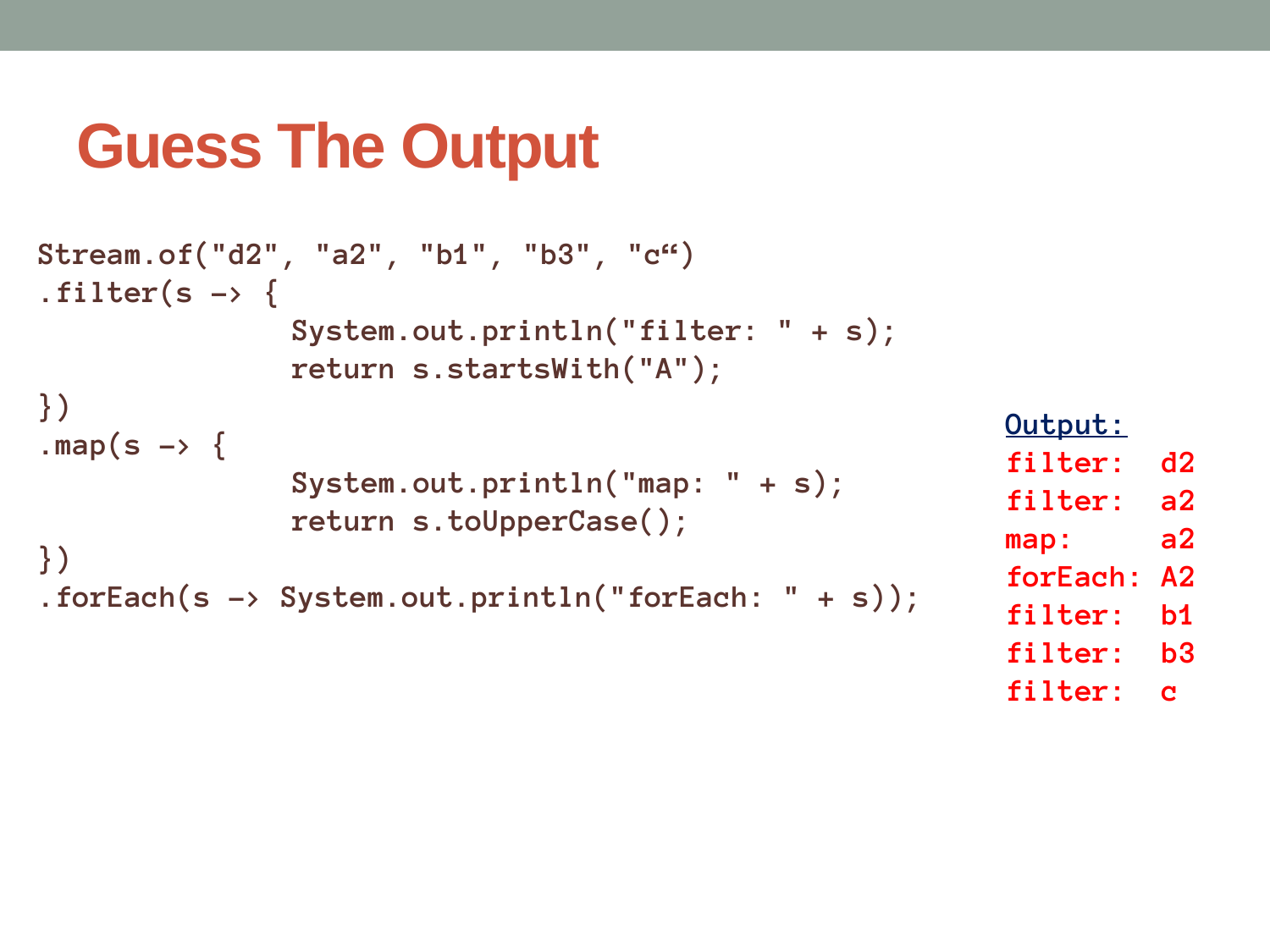

# Guess The Output

Stream.of("d2", "a2", "b1", "b3", "c“)
.filter(s -> {
		System.out.println("filter: " + s);
		return s.startsWith("A");
})
.map(s -> {
		System.out.println("map: " + s);
		return s.toUpperCase();
})
.forEach(s -> System.out.println("forEach: " + s));
Output:
filter:  d2
filter:  a2
map:     a2
forEach: A2
filter:  b1
filter:  b3
filter:  c